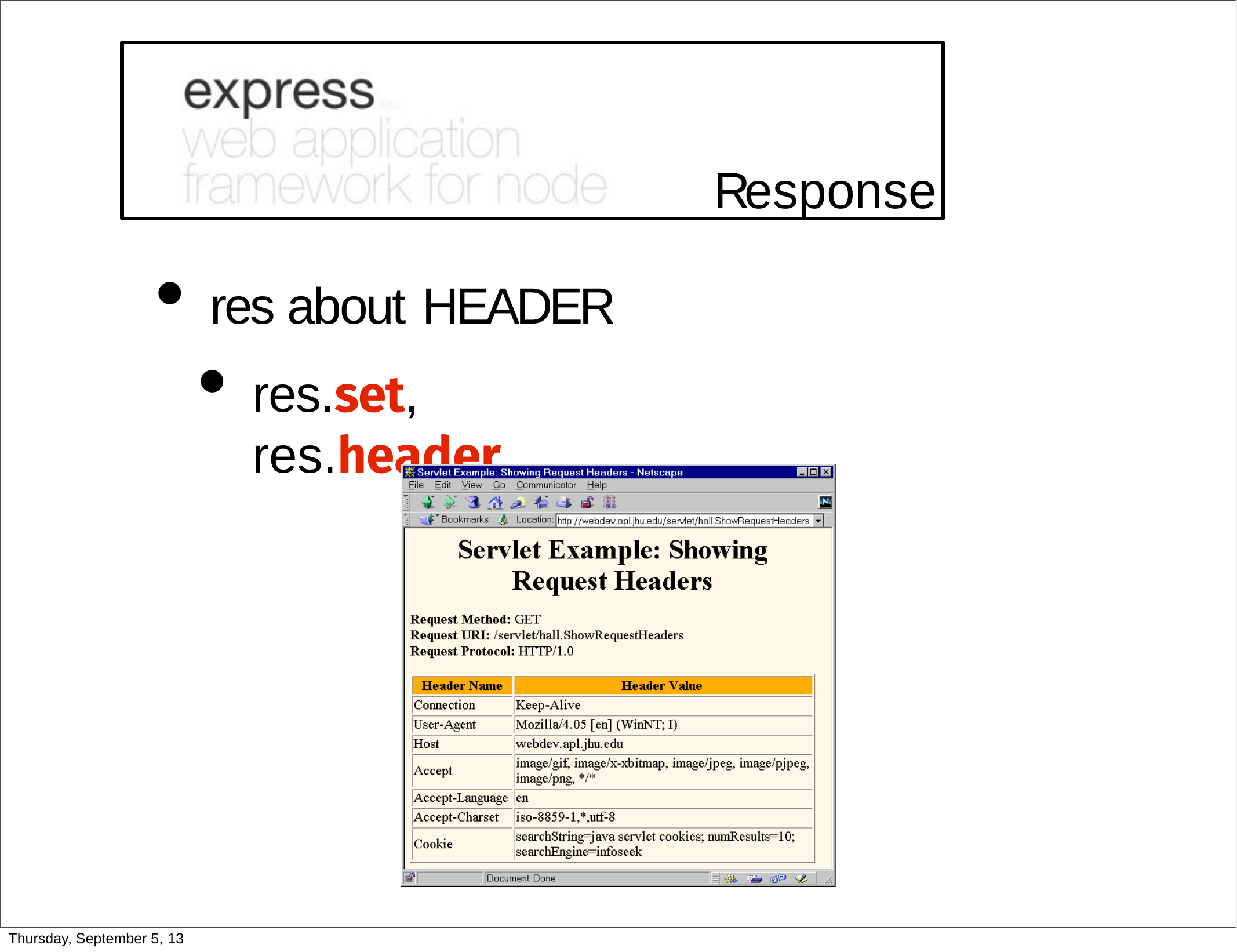

# Response

res about HEADER
res.set, res.header

Thursday, September 5, 13